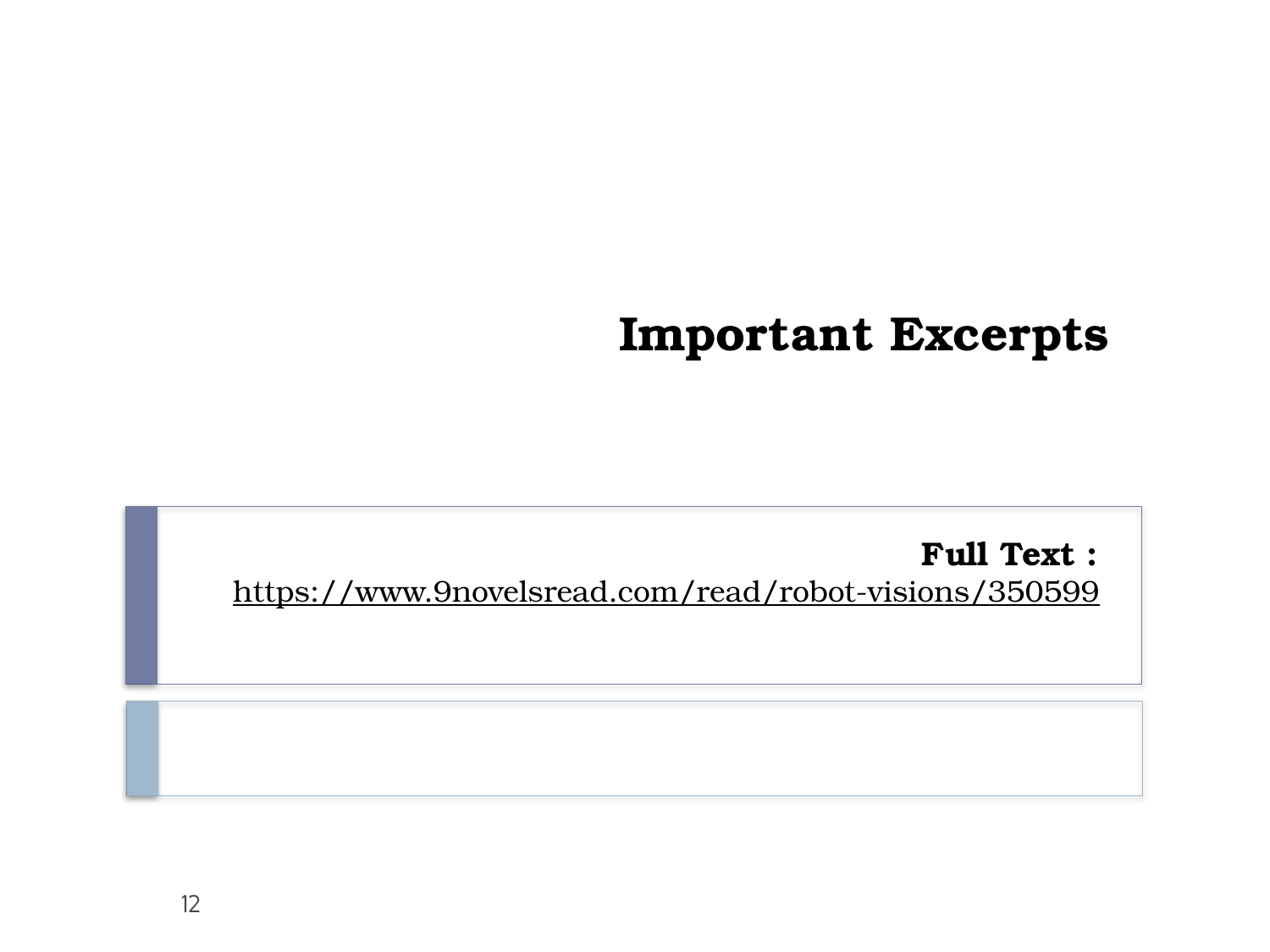

# Important Excerpts Full Text : https://www.9novelsread.com/read/robot-visions/350599
12